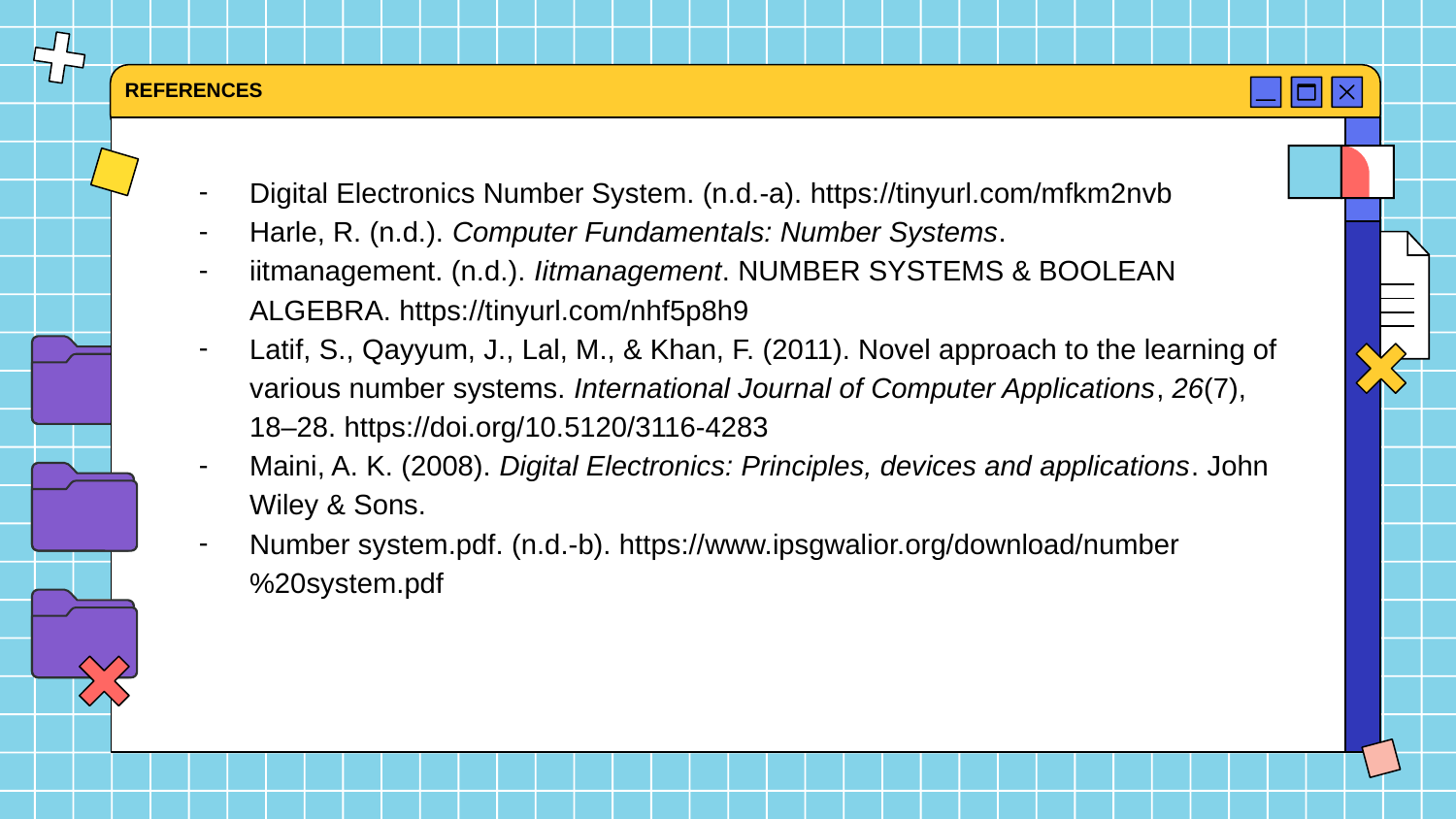

REFERENCES

Digital Electronics Number System. (n.d.-a). https://tinyurl.com/mfkm2nvb
Harle, R. (n.d.). Computer Fundamentals: Number Systems.
iitmanagement. (n.d.). Iitmanagement. NUMBER SYSTEMS & BOOLEAN ALGEBRA. https://tinyurl.com/nhf5p8h9
Latif, S., Qayyum, J., Lal, M., & Khan, F. (2011). Novel approach to the learning of various number systems. International Journal of Computer Applications, 26(7), 18–28. https://doi.org/10.5120/3116-4283
Maini, A. K. (2008). Digital Electronics: Principles, devices and applications. John Wiley & Sons.
Number system.pdf. (n.d.-b). https://www.ipsgwalior.org/download/number%20system.pdf